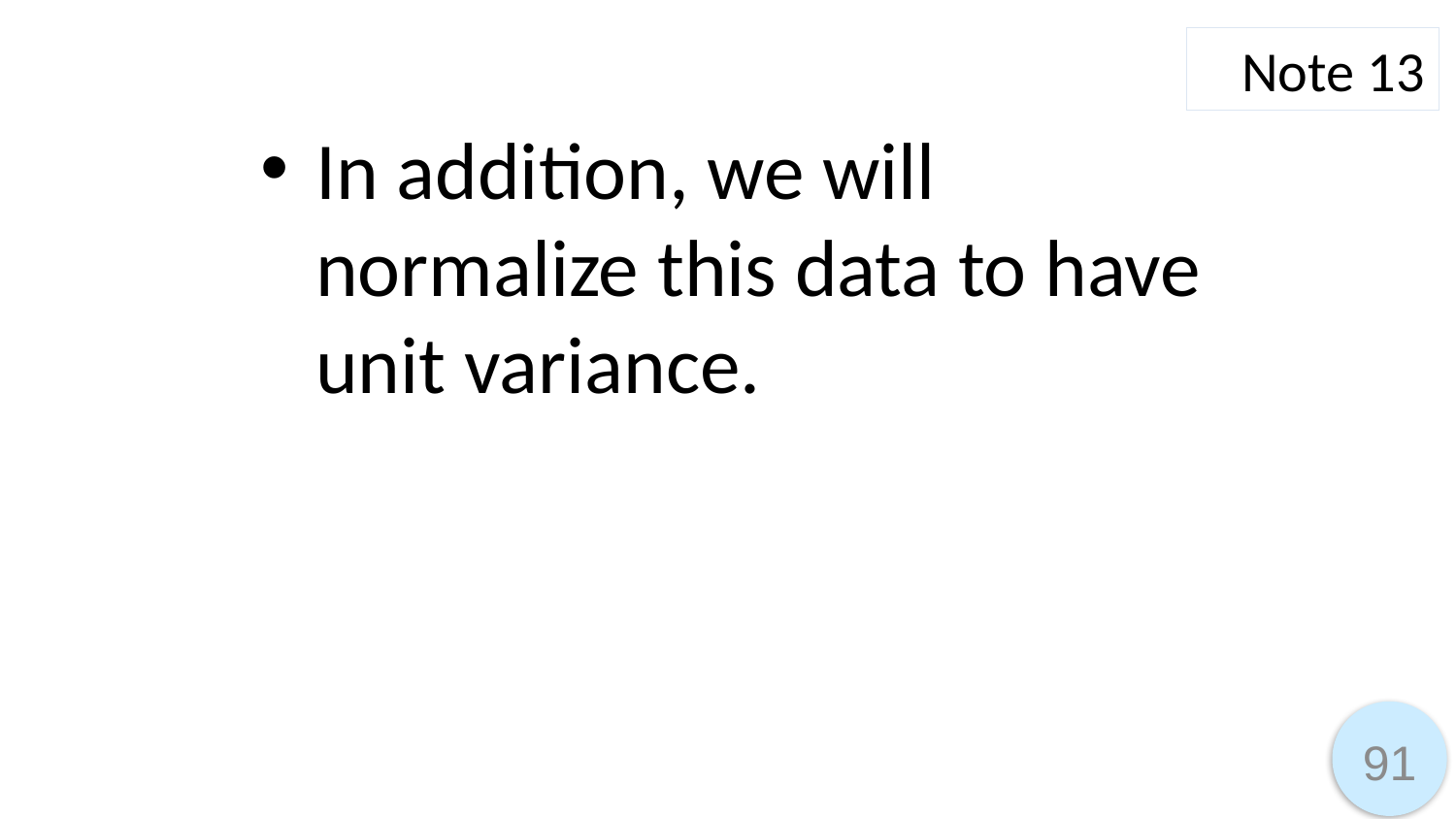

Note 13
In addition, we will normalize this data to have unit variance.
91